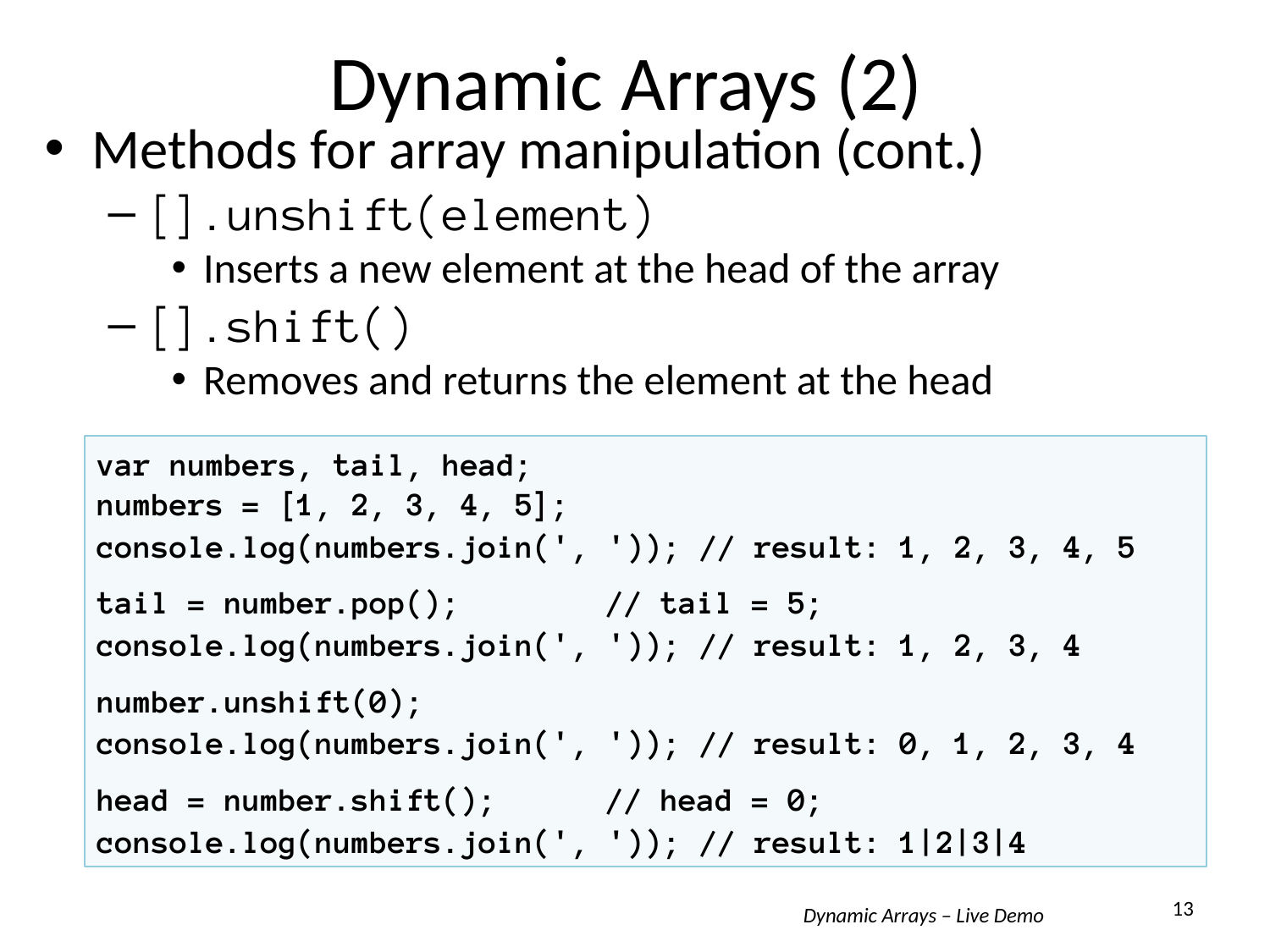

# Dynamic Arrays (2)
Methods for array manipulation (cont.)
[].unshift(element)
Inserts a new element at the head of the array
[].shift()
Removes and returns the element at the head
var numbers, tail, head;
numbers = [1, 2, 3, 4, 5];
console.log(numbers.join(', ')); // result: 1, 2, 3, 4, 5
tail = number.pop();        // tail = 5;
console.log(numbers.join(', ')); // result: 1, 2, 3, 4
number.unshift(0);
console.log(numbers.join(', ')); // result: 0, 1, 2, 3, 4
head = number.shift();      // head = 0;
console.log(numbers.join(', ')); // result: 1|2|3|4
13
Dynamic Arrays – Live Demo